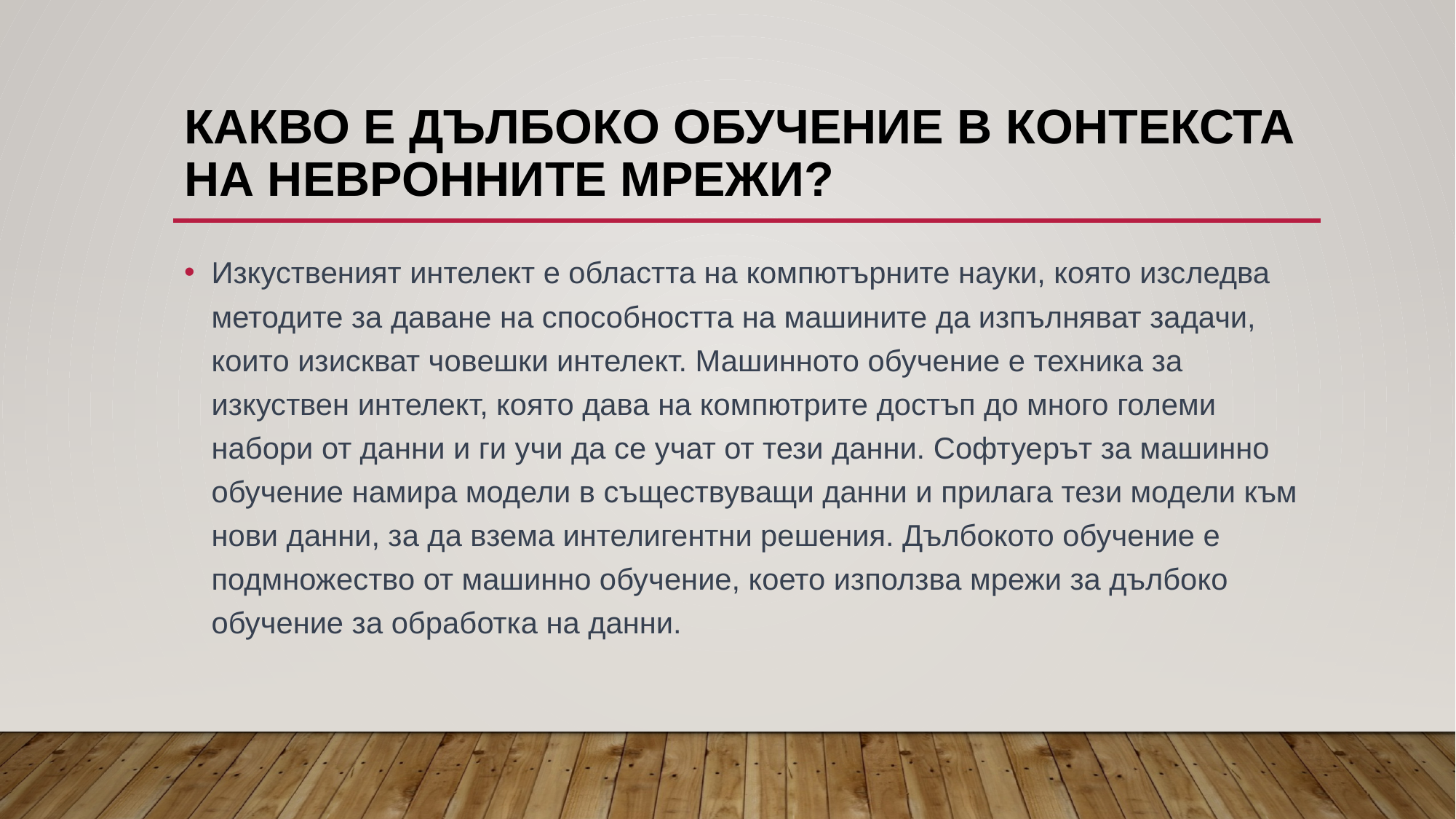

# Какво е дълбоко обучение в контекста на невронните мрежи?
Изкуственият интелект е областта на компютърните науки, която изследва методите за даване на способността на машините да изпълняват задачи, които изискват човешки интелект. Машинното обучение е техника за изкуствен интелект, която дава на компютрите достъп до много големи набори от данни и ги учи да се учат от тези данни. Софтуерът за машинно обучение намира модели в съществуващи данни и прилага тези модели към нови данни, за да взема интелигентни решения. Дълбокото обучение е подмножество от машинно обучение, което използва мрежи за дълбоко обучение за обработка на данни.